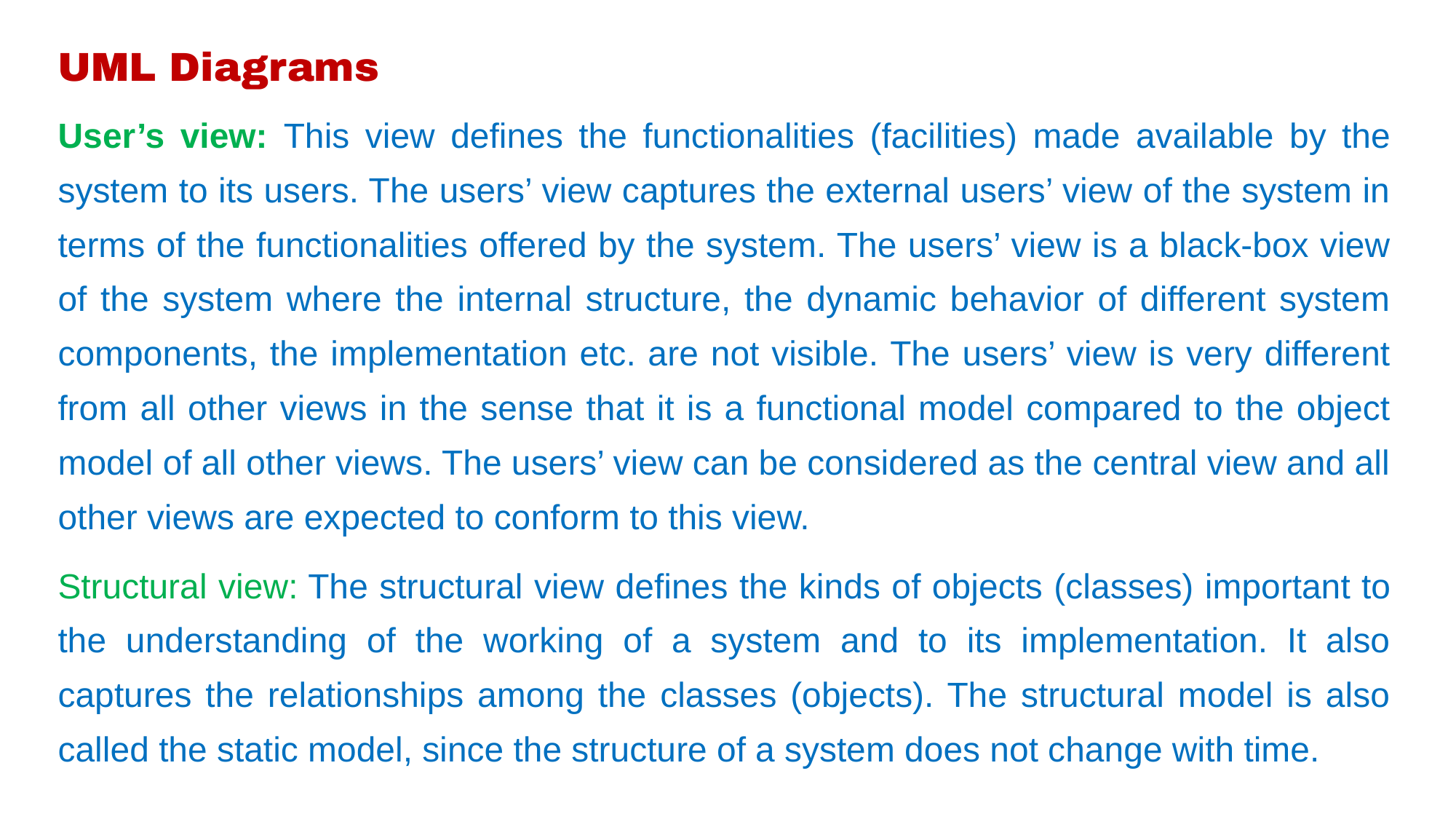

# UML Diagrams
User’s view: This view defines the functionalities (facilities) made available by the system to its users. The users’ view captures the external users’ view of the system in terms of the functionalities offered by the system. The users’ view is a black-box view of the system where the internal structure, the dynamic behavior of different system components, the implementation etc. are not visible. The users’ view is very different from all other views in the sense that it is a functional model compared to the object model of all other views. The users’ view can be considered as the central view and all other views are expected to conform to this view.
Structural view: The structural view defines the kinds of objects (classes) important to the understanding of the working of a system and to its implementation. It also captures the relationships among the classes (objects). The structural model is also called the static model, since the structure of a system does not change with time.